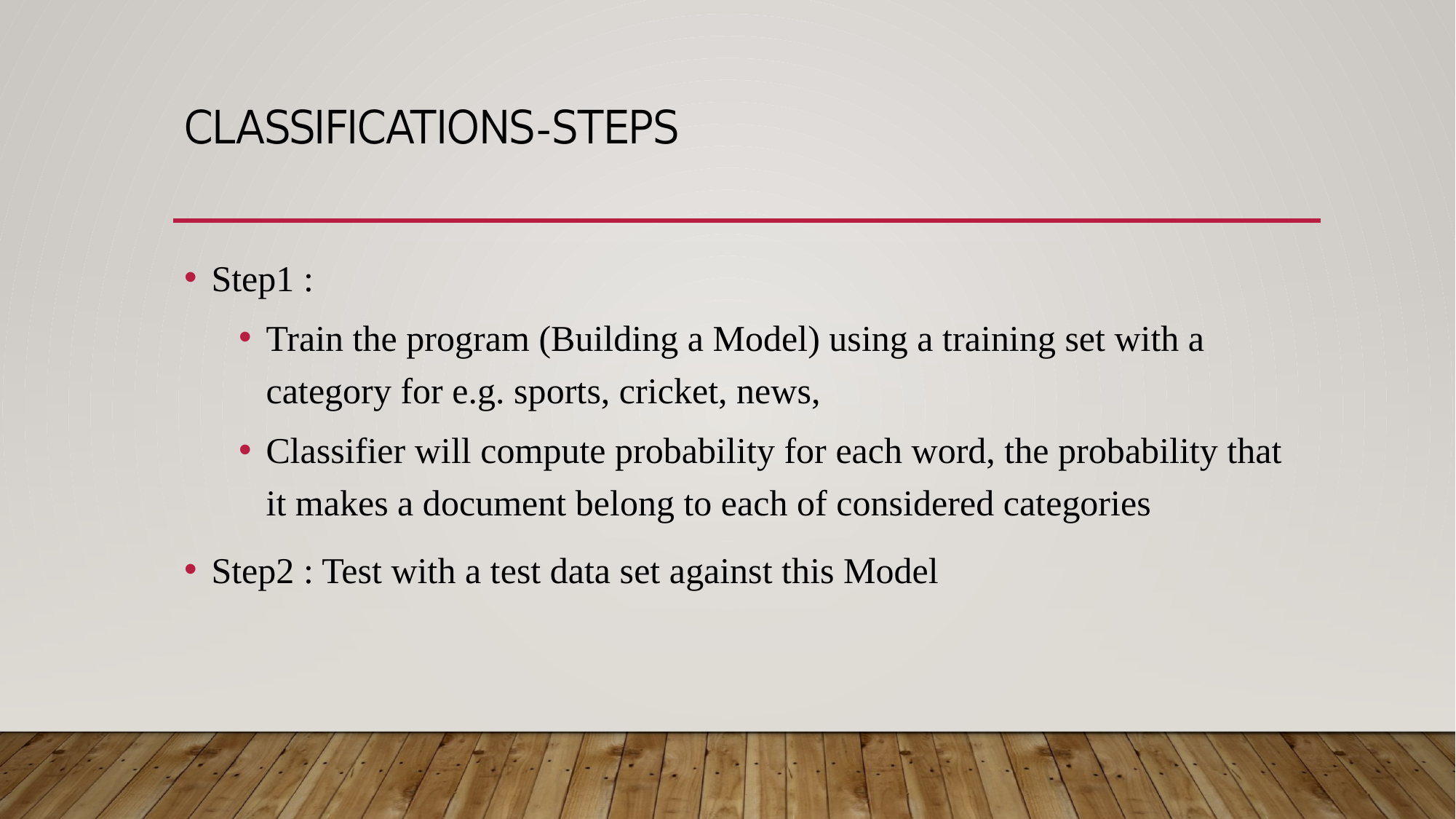

# Classifications-Steps
Step1 :
Train the program (Building a Model) using a training set with a category for e.g. sports, cricket, news,
Classifier will compute probability for each word, the probability that it makes a document belong to each of considered categories
Step2 : Test with a test data set against this Model